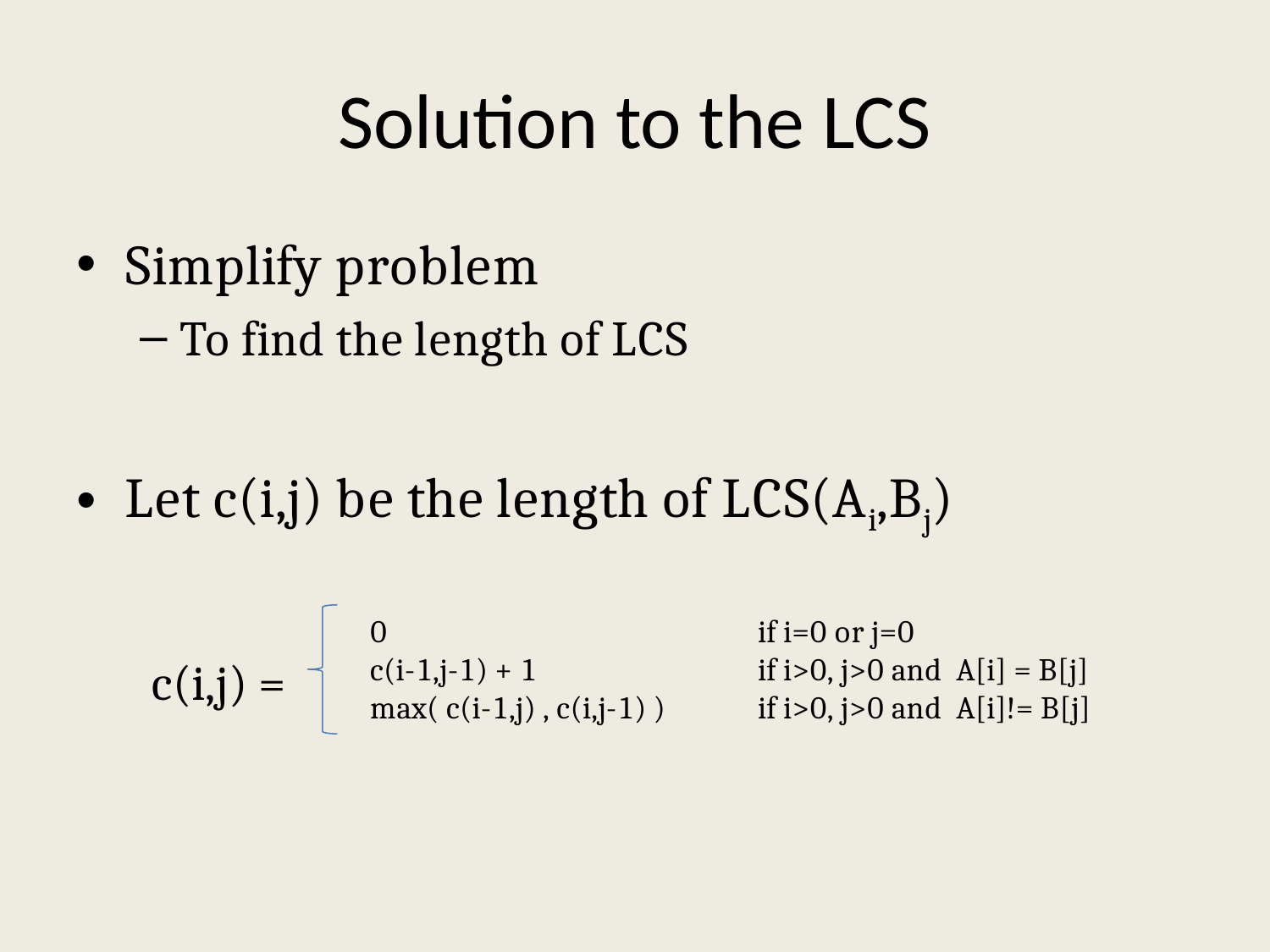

# Solution to the LCS
Simplify problem
To find the length of LCS

Let c(i,j) be the length of LCS(Ai,Bj)

0			 if i=0 or j=0
c(i-1,j-1) + 1		 if i>0, j>0 and  A[i] = B[j]
max( c(i-1,j) , c(i,j-1) )	 if i>0, j>0 and  A[i]!= B[j]
c(i,j) =